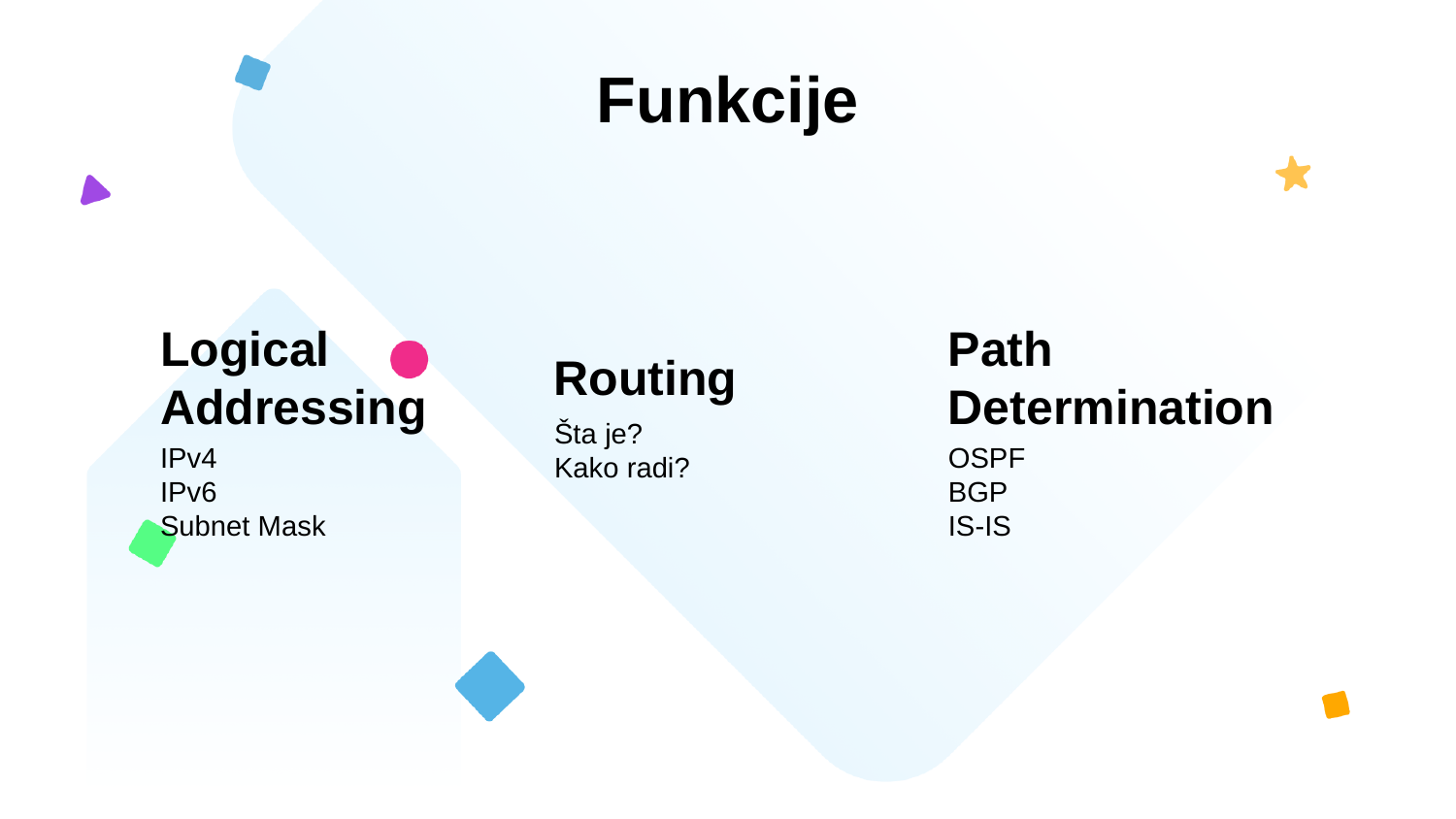

Funkcije
Logical
Addressing
Path
Determination
Routing
Šta je?
Kako radi?
IPv4
IPv6
Subnet Mask
OSPF
BGP
IS-IS